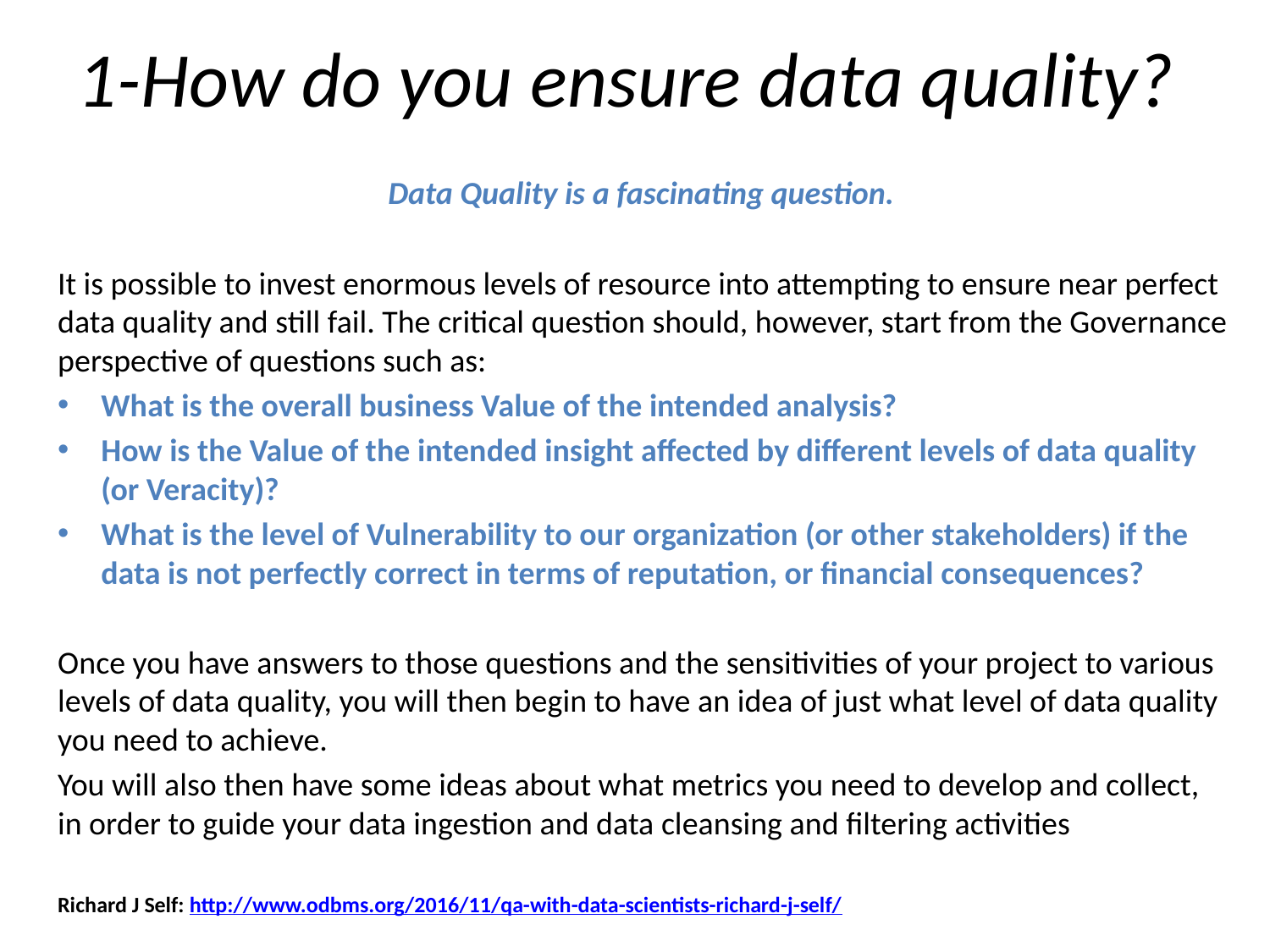

# 1-How do you ensure data quality?
Data Quality is a fascinating question.

It is possible to invest enormous levels of resource into attempting to ensure near perfect data quality and still fail. The critical question should, however, start from the Governance perspective of questions such as:
What is the overall business Value of the intended analysis?
How is the Value of the intended insight affected by different levels of data quality (or Veracity)?
What is the level of Vulnerability to our organization (or other stakeholders) if the data is not perfectly correct in terms of reputation, or financial consequences?

Once you have answers to those questions and the sensitivities of your project to various levels of data quality, you will then begin to have an idea of just what level of data quality you need to achieve.
You will also then have some ideas about what metrics you need to develop and collect, in order to guide your data ingestion and data cleansing and filtering activities

Richard J Self: http://www.odbms.org/2016/11/qa-with-data-scientists-richard-j-self/